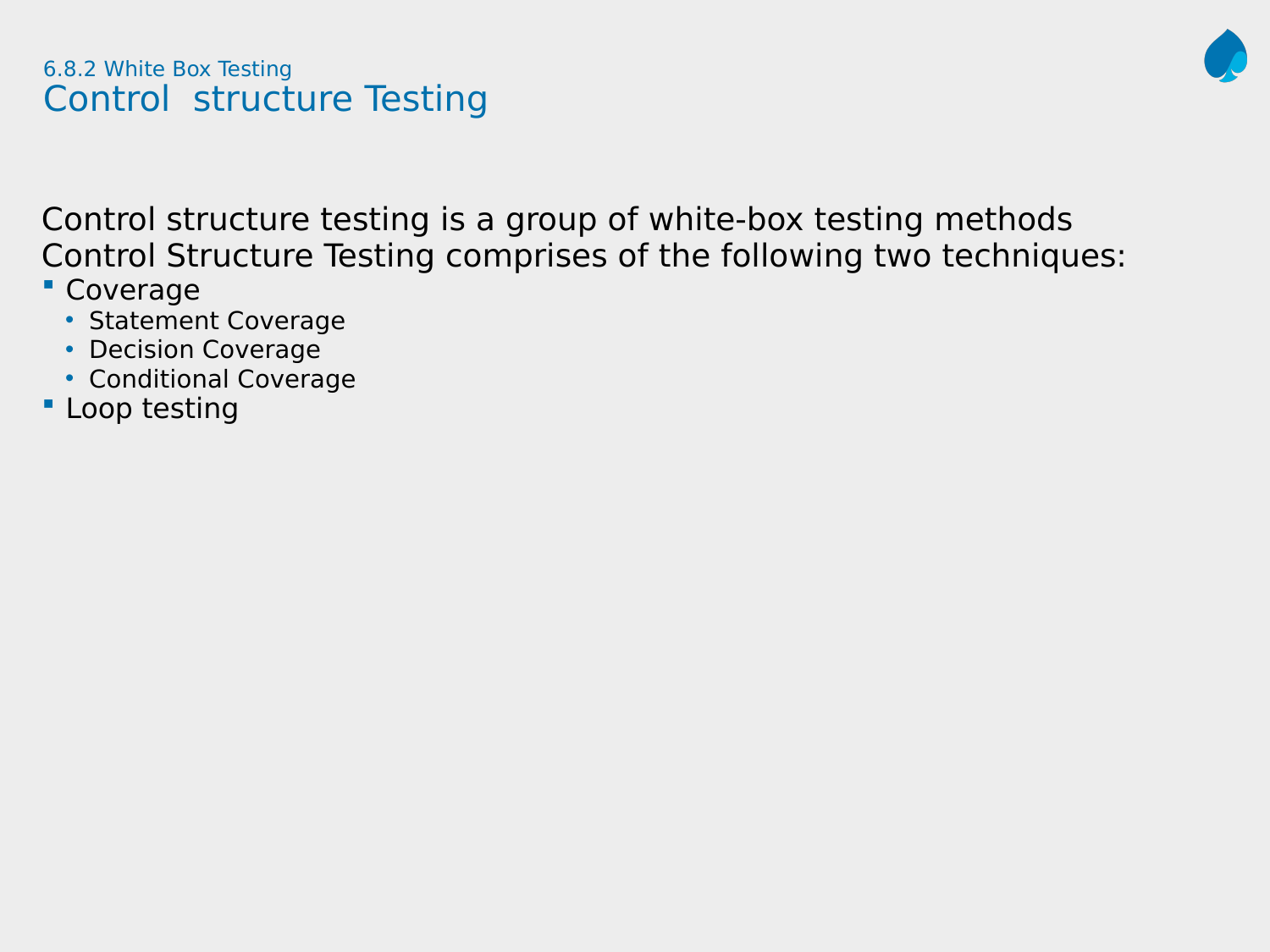

# 6.8.2 White Box Testing Control  structure Testing
Control structure testing is a group of white-box testing methods
Control Structure Testing comprises of the following two techniques:
Coverage
Statement Coverage
Decision Coverage
Conditional Coverage
Loop testing